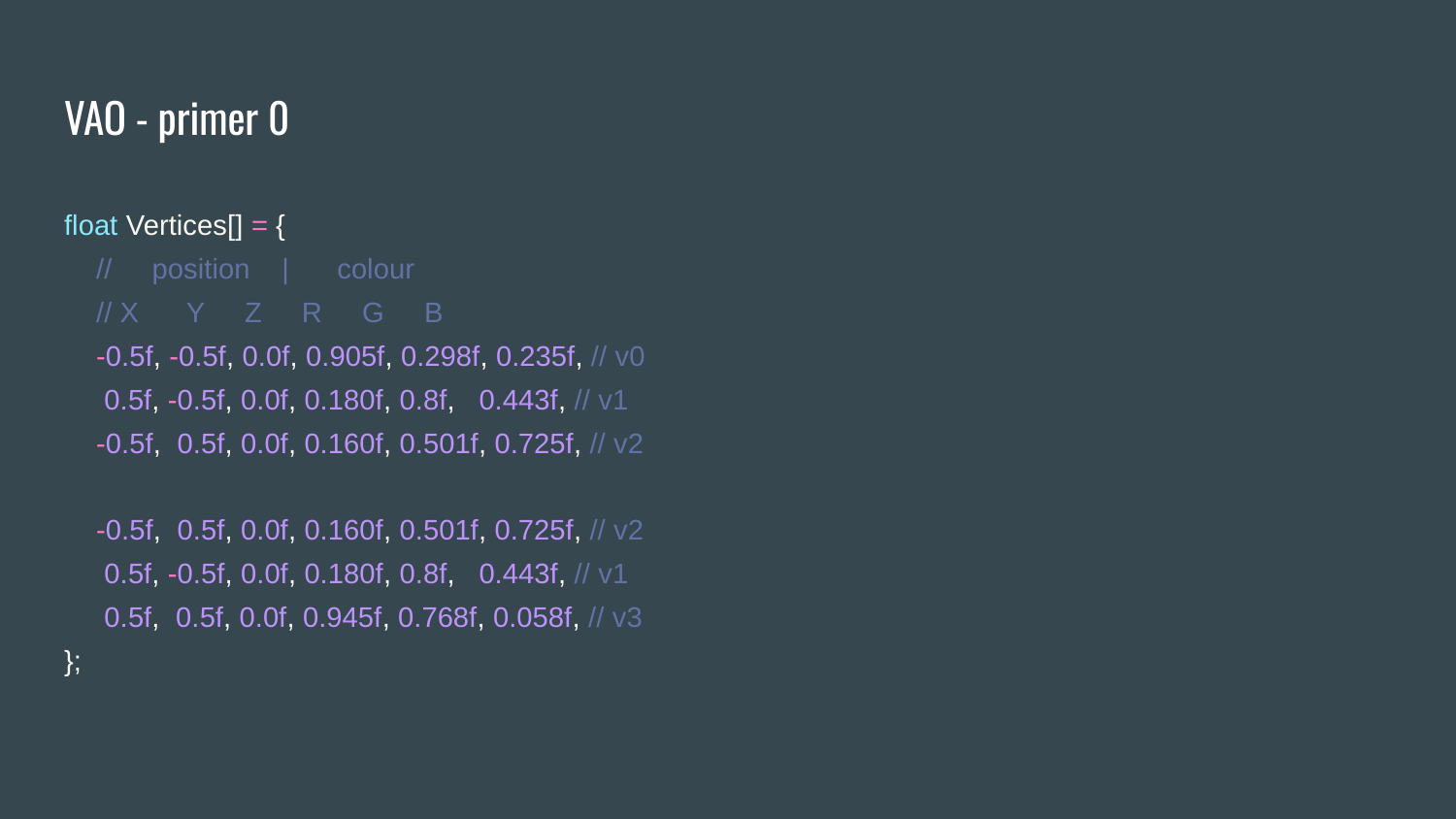

# VAO - primer 0
float Vertices[] = {
    //     position    |      colour
    // X      Y     Z     R     G     B
    -0.5f, -0.5f, 0.0f, 0.905f, 0.298f, 0.235f, // v0
     0.5f, -0.5f, 0.0f, 0.180f, 0.8f,   0.443f, // v1
    -0.5f,  0.5f, 0.0f, 0.160f, 0.501f, 0.725f, // v2

    -0.5f,  0.5f, 0.0f, 0.160f, 0.501f, 0.725f, // v2
     0.5f, -0.5f, 0.0f, 0.180f, 0.8f,   0.443f, // v1
     0.5f,  0.5f, 0.0f, 0.945f, 0.768f, 0.058f, // v3
};